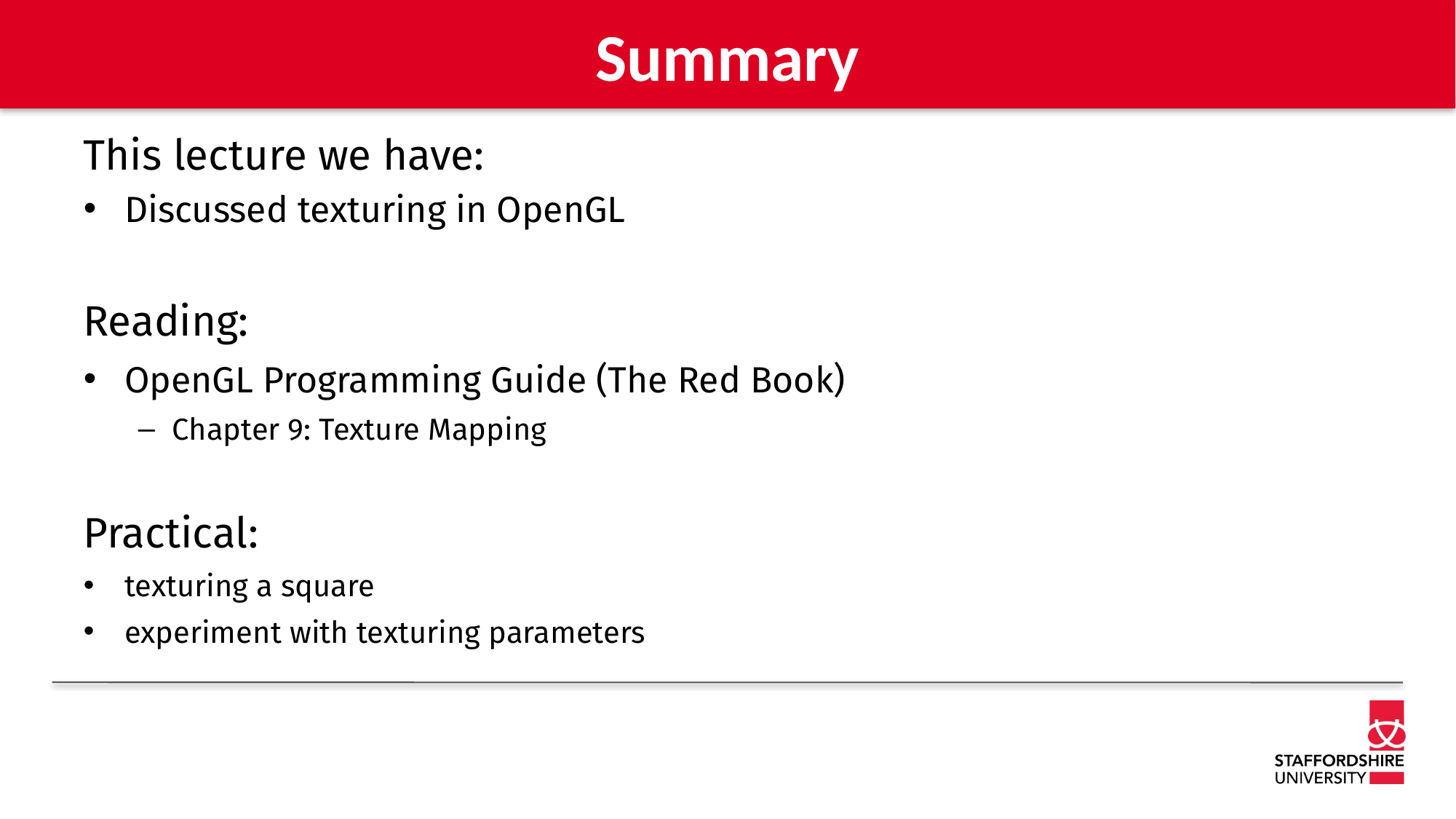

# Summary
This lecture we have:
Discussed texturing in OpenGL

Reading:
OpenGL Programming Guide (The Red Book)
Chapter 9: Texture Mapping

Practical:
texturing a square
experiment with texturing parameters